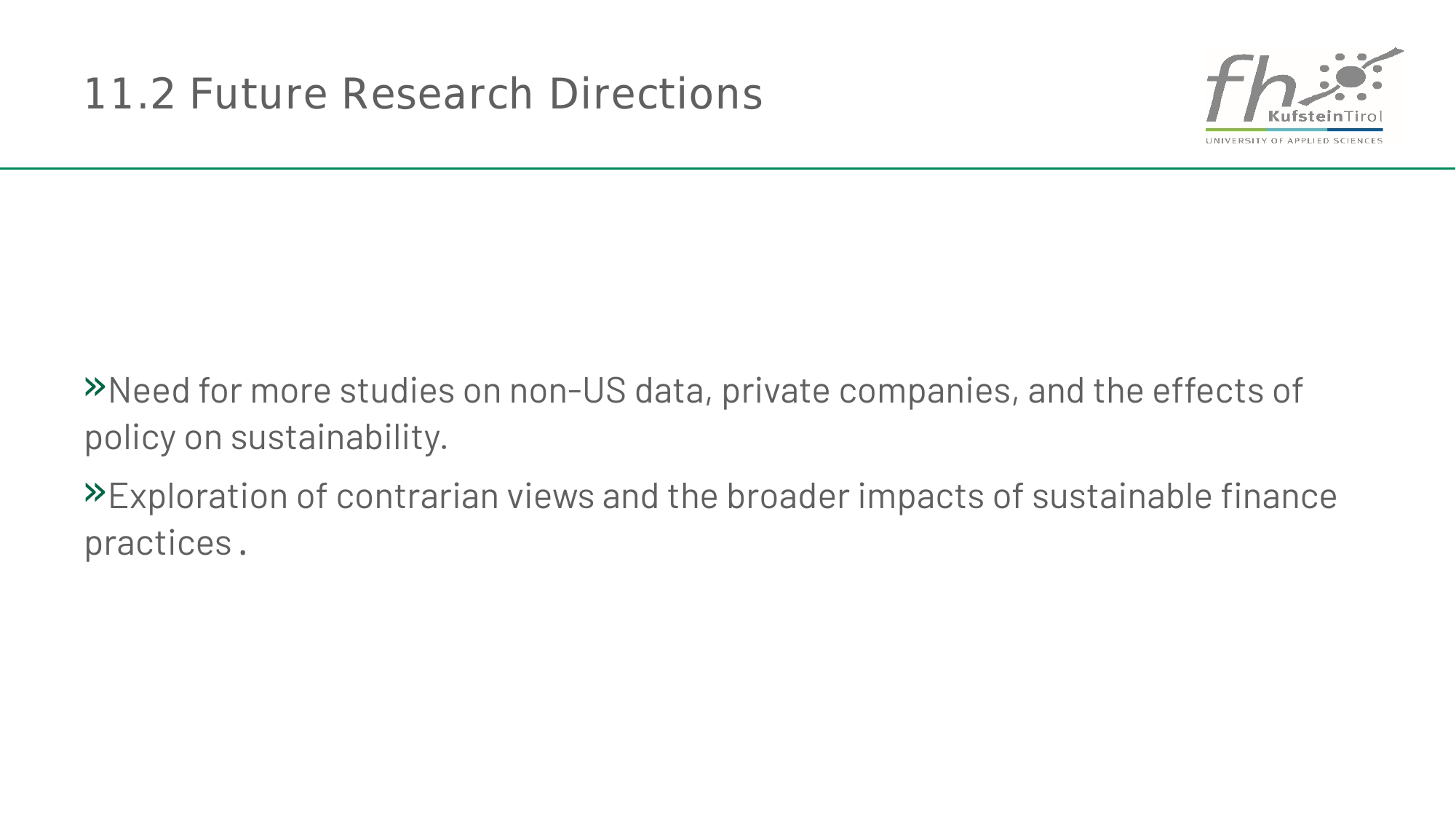

# 11.2 Future Research Directions
Need for more studies on non-US data, private companies, and the effects of policy on sustainability.
Exploration of contrarian views and the broader impacts of sustainable finance practices.